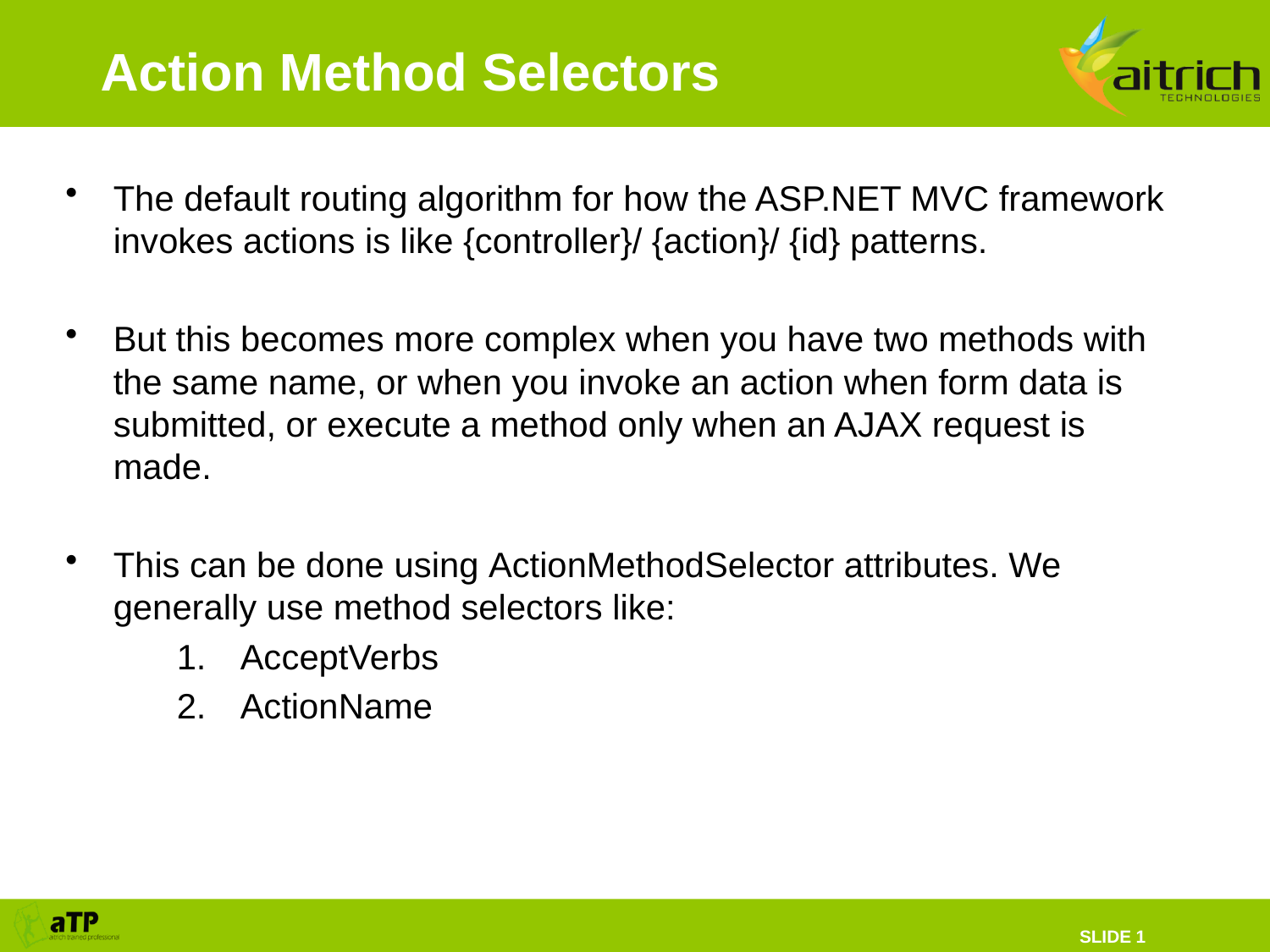

Action Method Selectors
The default routing algorithm for how the ASP.NET MVC framework invokes actions is like {controller}/ {action}/ {id} patterns.

But this becomes more complex when you have two methods with the same name, or when you invoke an action when form data is submitted, or execute a method only when an AJAX request is made.

This can be done using ActionMethodSelector attributes. We generally use method selectors like:
AcceptVerbs
ActionName